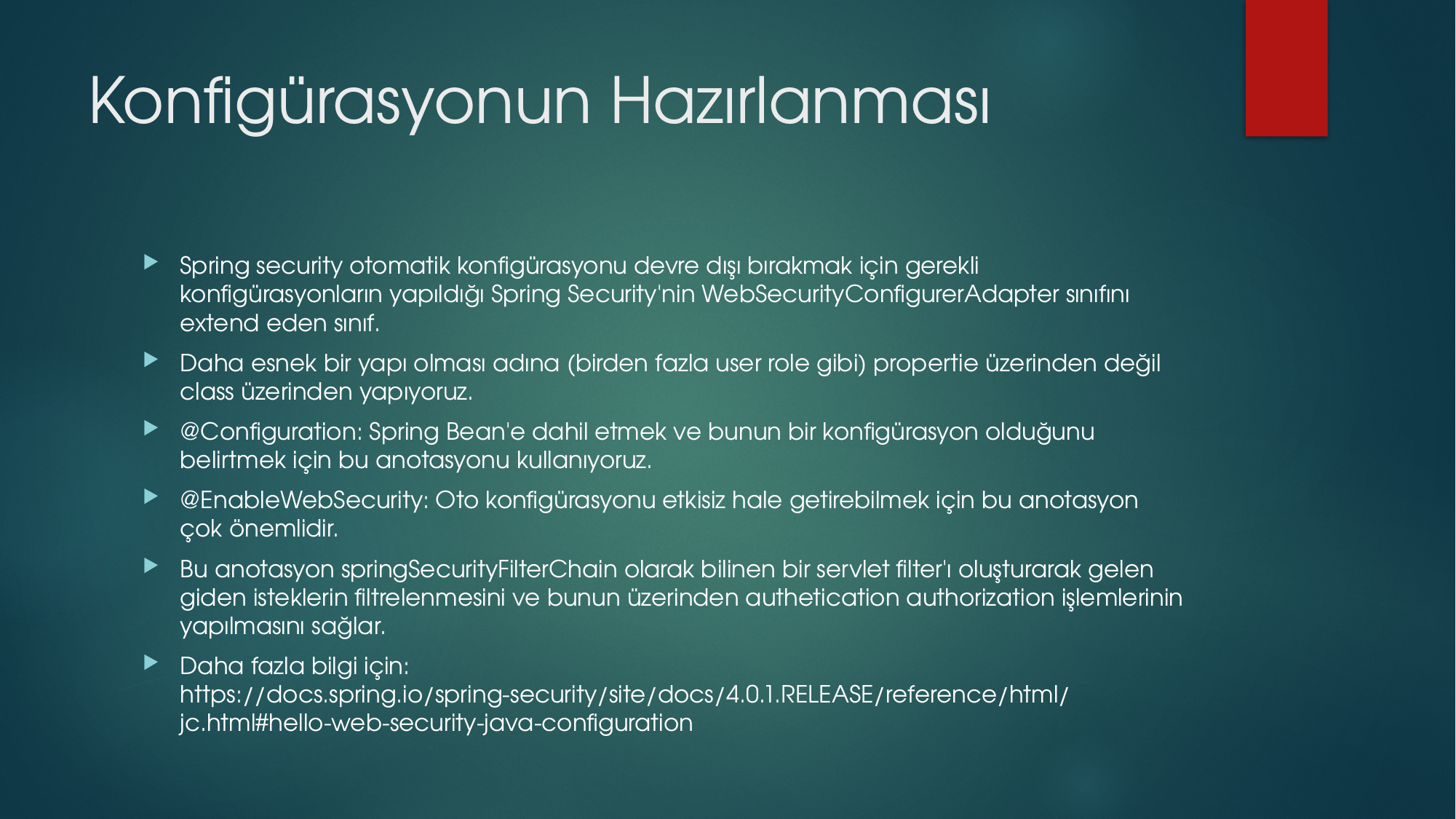

# Konfigürasyonun Hazırlanması
Spring security otomatik konfigürasyonu devre dışı bırakmak için gerekli konfigürasyonların yapıldığı Spring Security'nin WebSecurityConfigurerAdapter sınıfını extend eden sınıf.
Daha esnek bir yapı olması adına (birden fazla user role gibi) propertie üzerinden değil class üzerinden yapıyoruz.
@Configuration: Spring Bean'e dahil etmek ve bunun bir konfigürasyon olduğunu belirtmek için bu anotasyonu kullanıyoruz.
@EnableWebSecurity: Oto konfigürasyonu etkisiz hale getirebilmek için bu anotasyon çok önemlidir.
Bu anotasyon springSecurityFilterChain olarak bilinen bir servlet filter'ı oluşturarak gelen giden isteklerin filtrelenmesini ve bunun üzerinden authetication authorization işlemlerinin yapılmasını sağlar.
Daha fazla bilgi için: https://docs.spring.io/spring-security/site/docs/4.0.1.RELEASE/reference/html/jc.html#hello-web-security-java-configuration